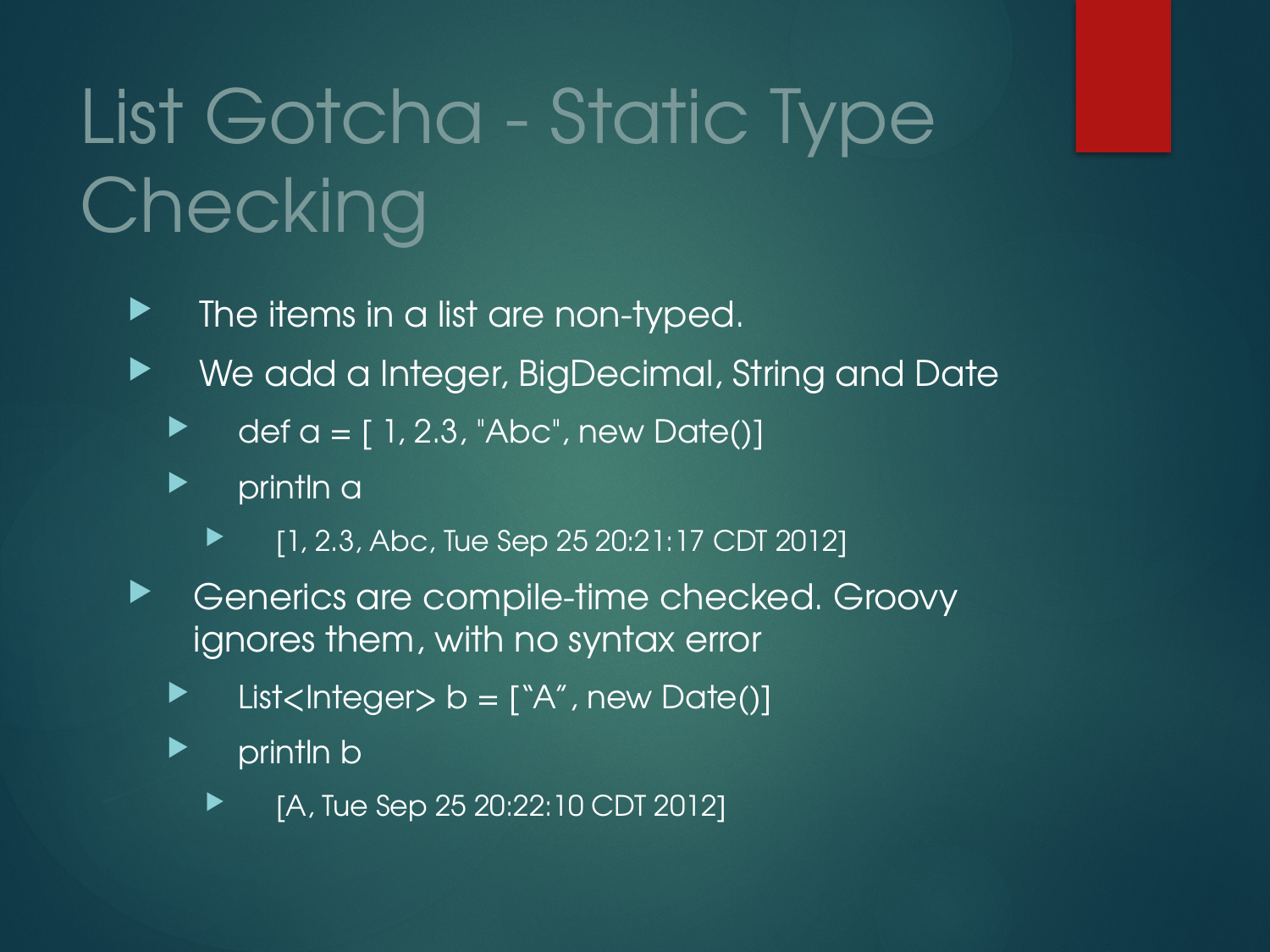

# List Gotcha - Static Type Checking
The items in a list are non-typed.
We add a Integer, BigDecimal, String and Date
def a = [ 1, 2.3, "Abc", new Date()]
println a
[1, 2.3, Abc, Tue Sep 25 20:21:17 CDT 2012]
Generics are compile-time checked. Groovy ignores them, with no syntax error
List<Integer> b = [“A”, new Date()]
println b
[A, Tue Sep 25 20:22:10 CDT 2012]